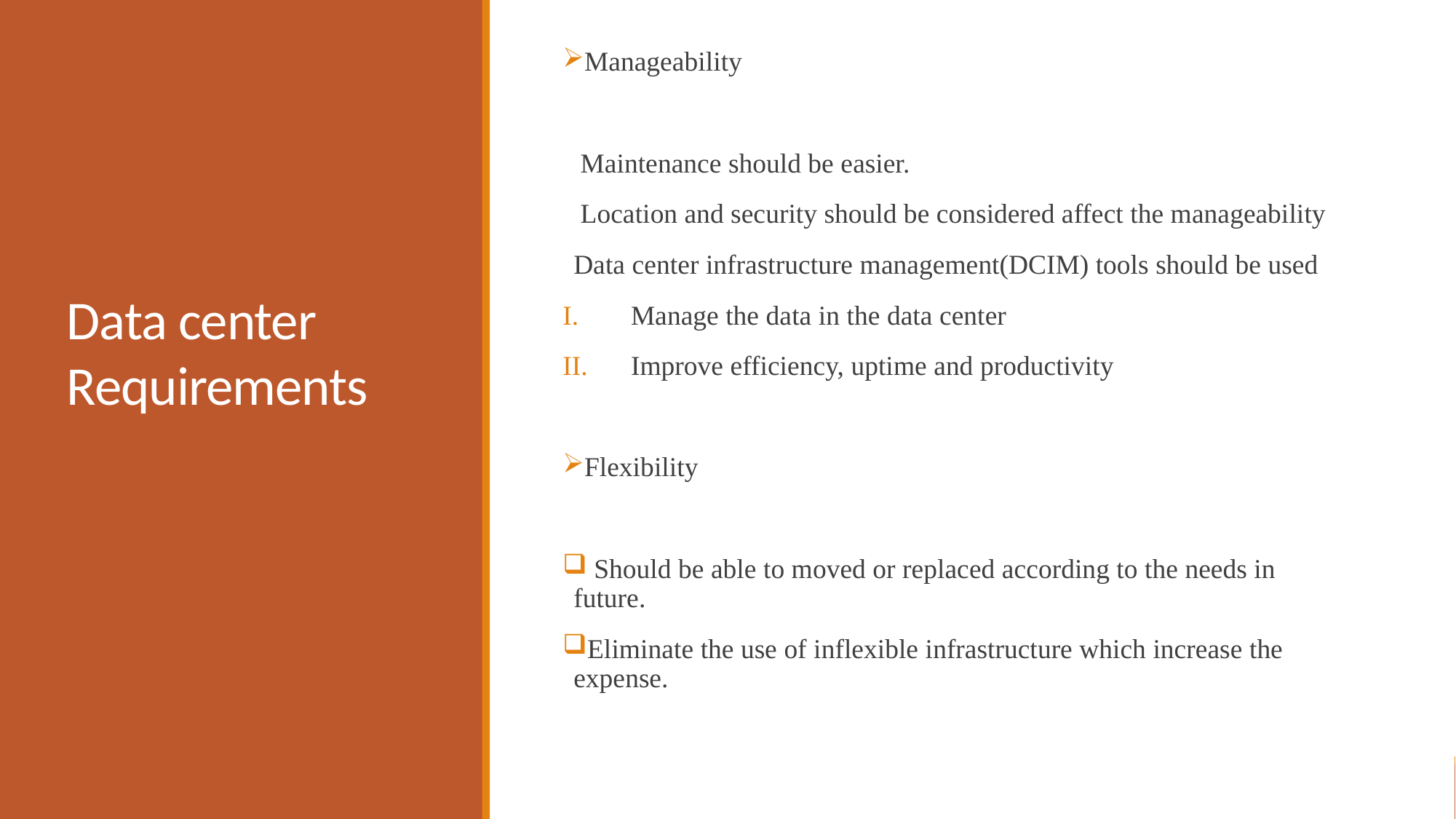

Manageability

 Maintenance should be easier.
 Location and security should be considered affect the manageability
Data center infrastructure management(DCIM) tools should be used
Manage the data in the data center
Improve efficiency, uptime and productivity

Flexibility

 Should be able to moved or replaced according to the needs in  future.
Eliminate the use of inflexible infrastructure which increase the expense.

Data center Requirements